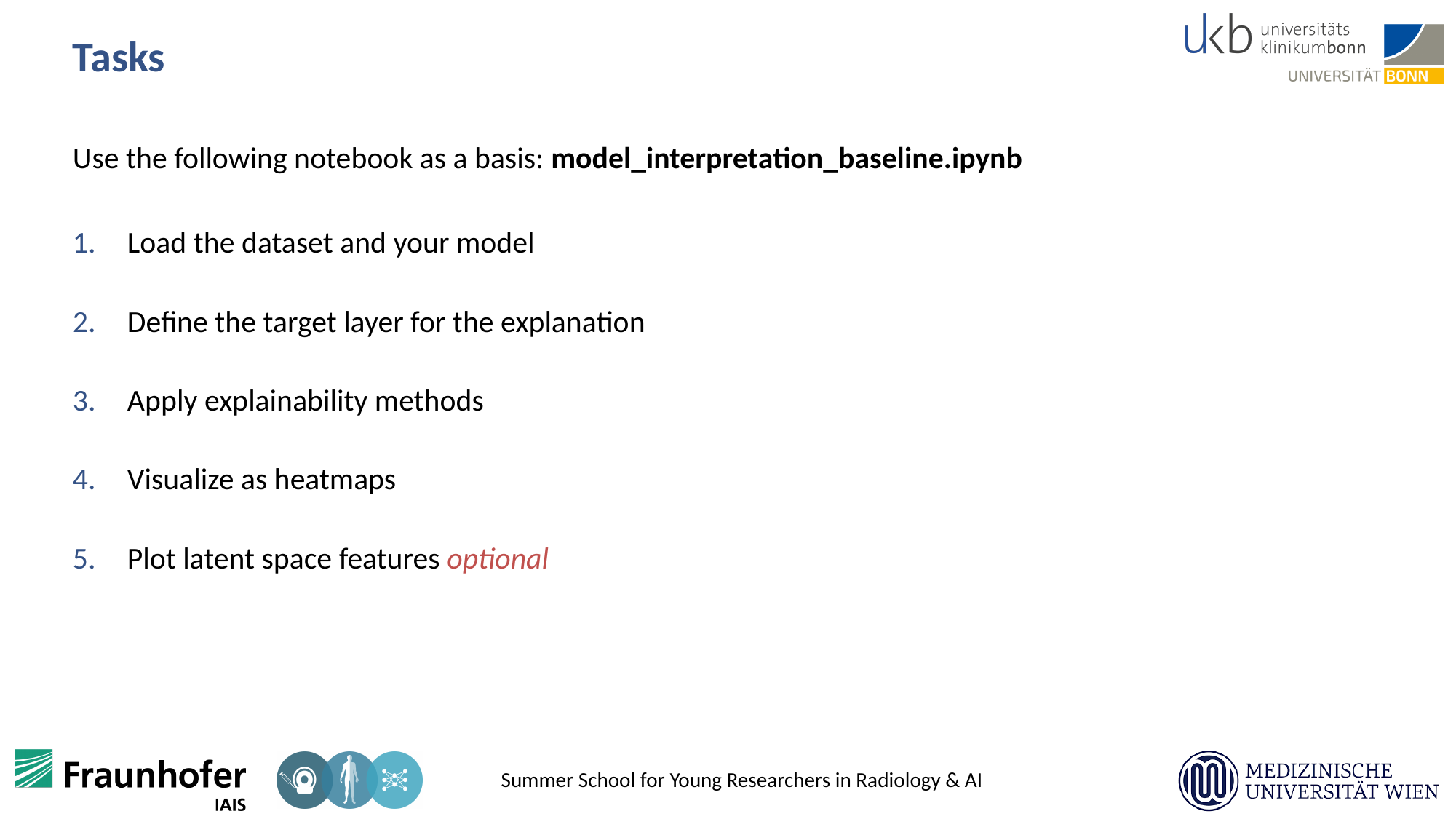

Tasks
Use the following notebook as a basis: model_interpretation_baseline.ipynb

Load the dataset and your model
Define the target layer for the explanation
Apply explainability methods
Visualize as heatmaps
Plot latent space features optional